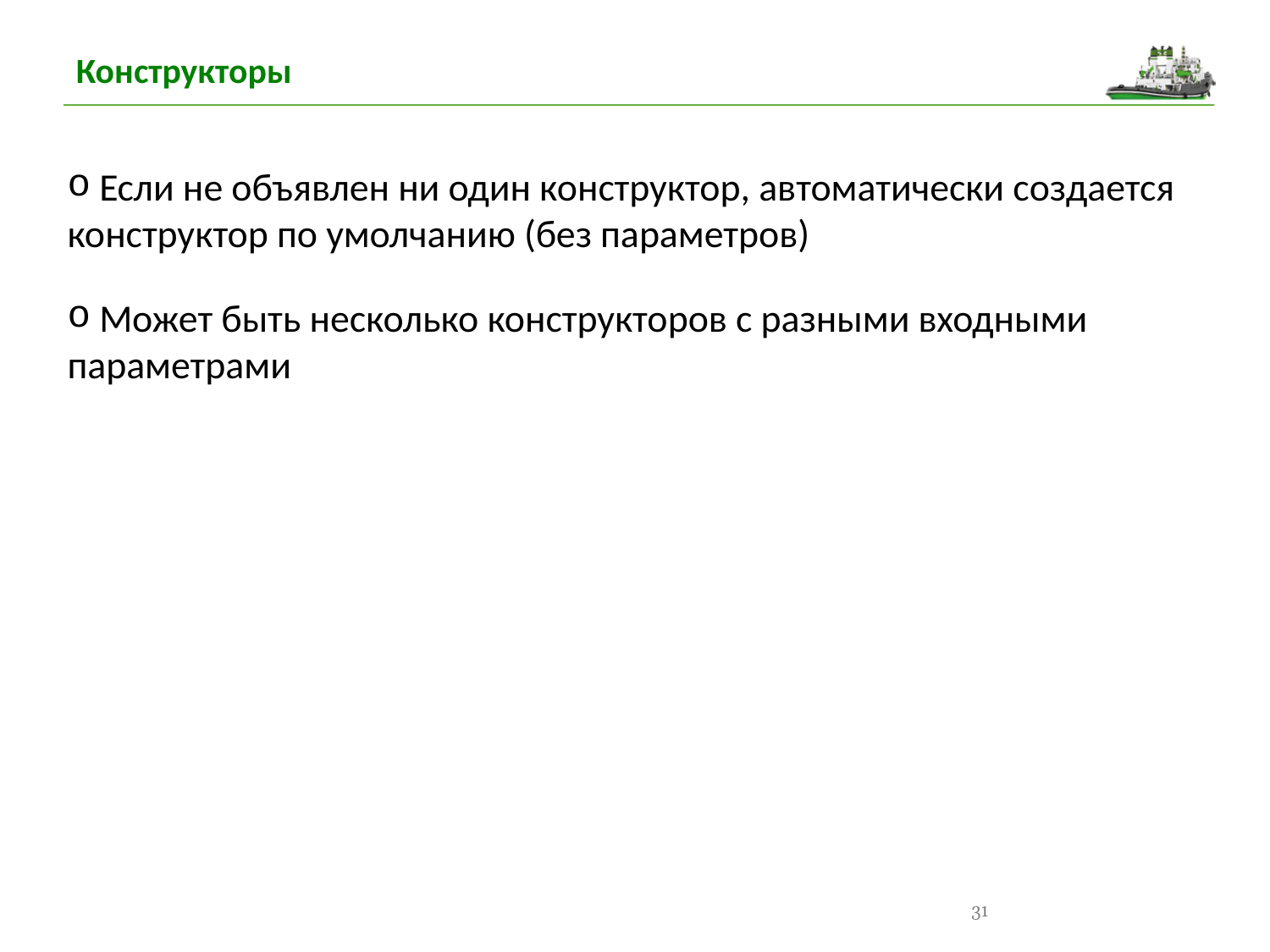

Конструкторы
 Если не объявлен ни один конструктор, автоматически создается конструктор по умолчанию (без параметров)

 Может быть несколько конструкторов с разными входными параметрами
31